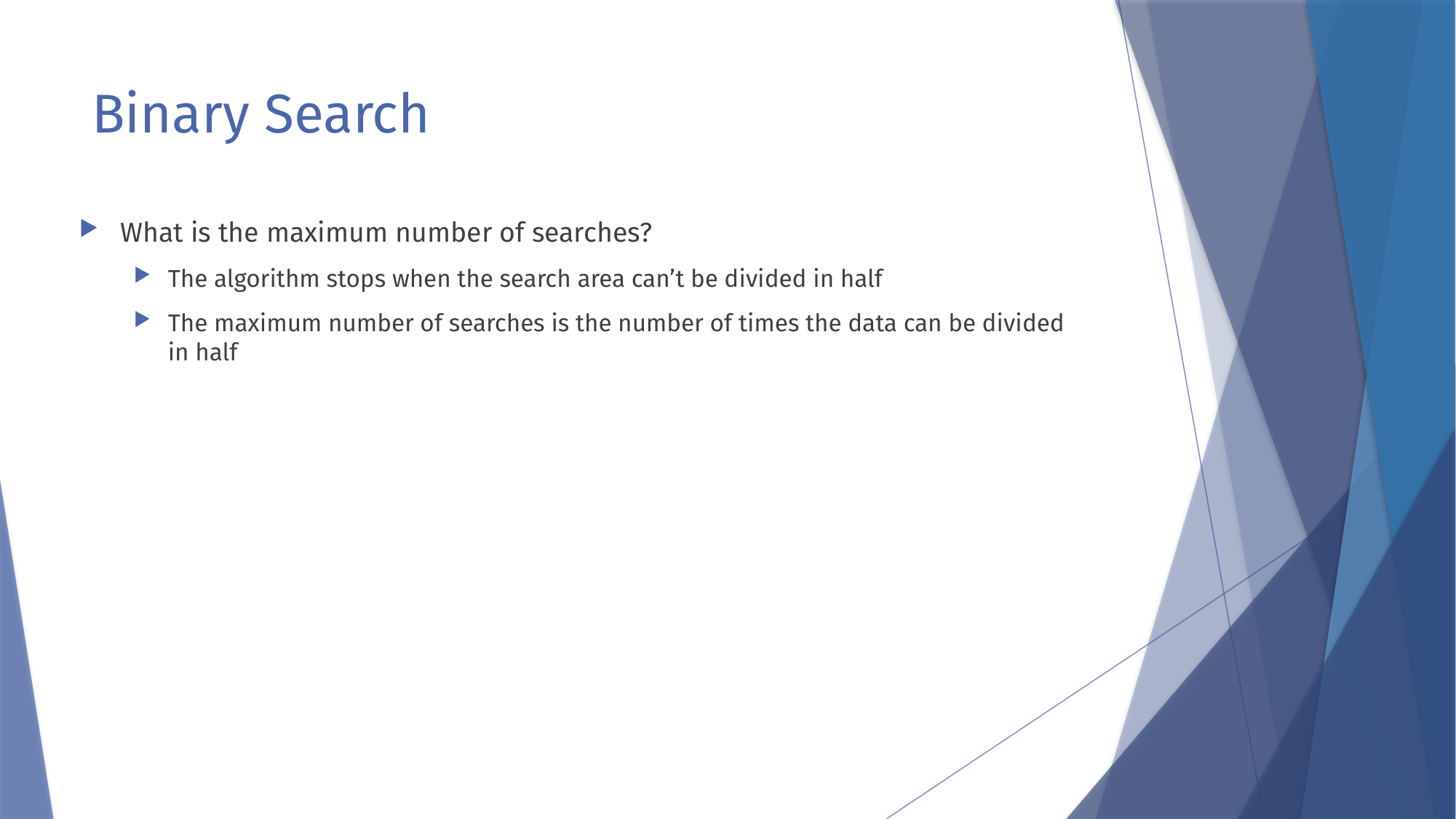

# Binary Search
What is the maximum number of searches?
The algorithm stops when the search area can’t be divided in half
The maximum number of searches is the number of times the data can be divided in half